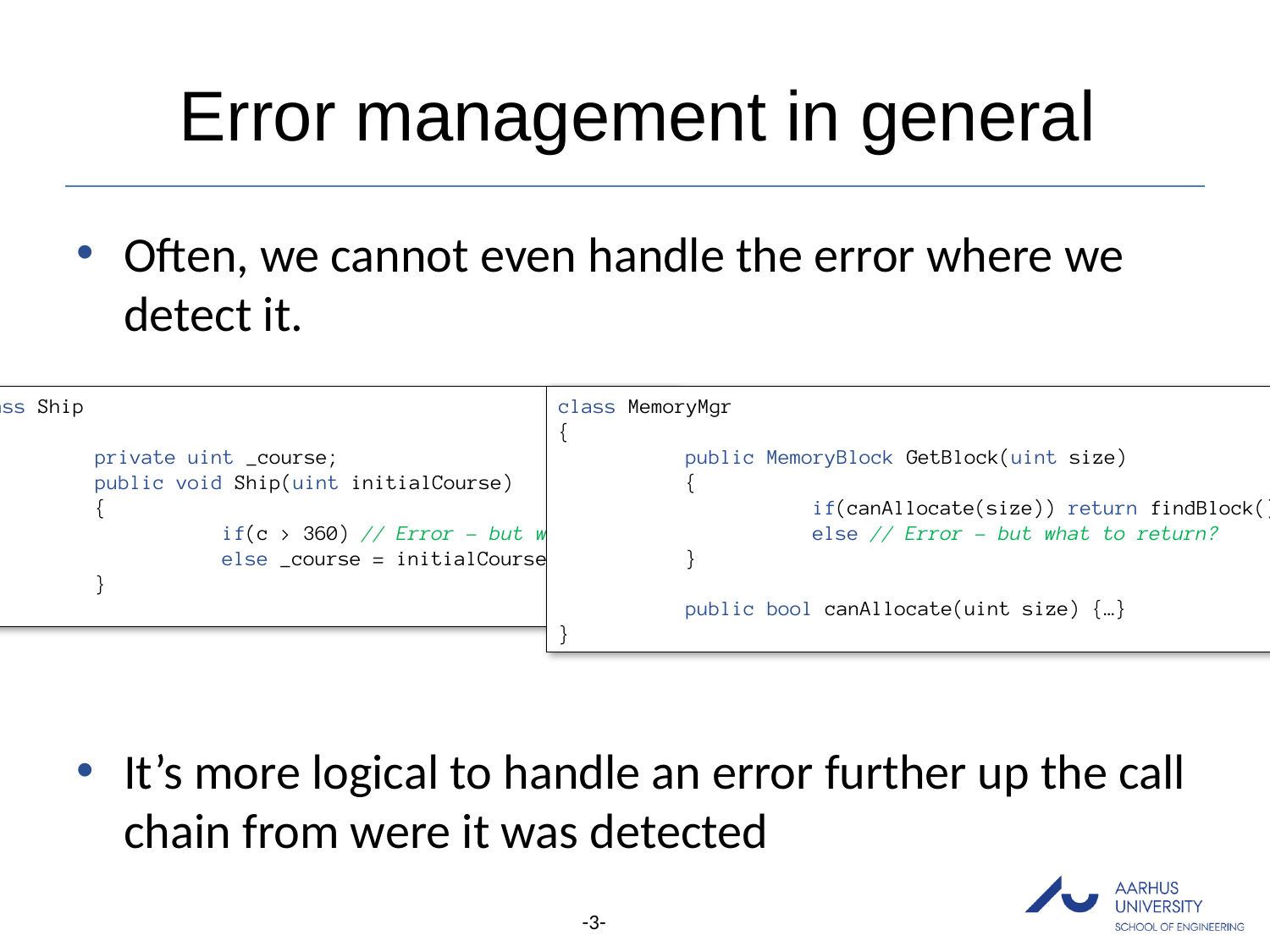

# Error management in general
Often, we cannot even handle the error where we detect it.

class Ship
{
	private uint _course;
	public void Ship(uint initialCourse)
	{
		if(c > 360) // Error – but what to do?
		else _course = initialCourse;
	}
}
class MemoryMgr
{
	public MemoryBlock GetBlock(uint size)
	{
		if(canAllocate(size)) return findBlock();
		else // Error – but what to return?
	}

	public bool canAllocate(uint size) {…}
}
It’s more logical to handle an error further up the call chain from were it was detected